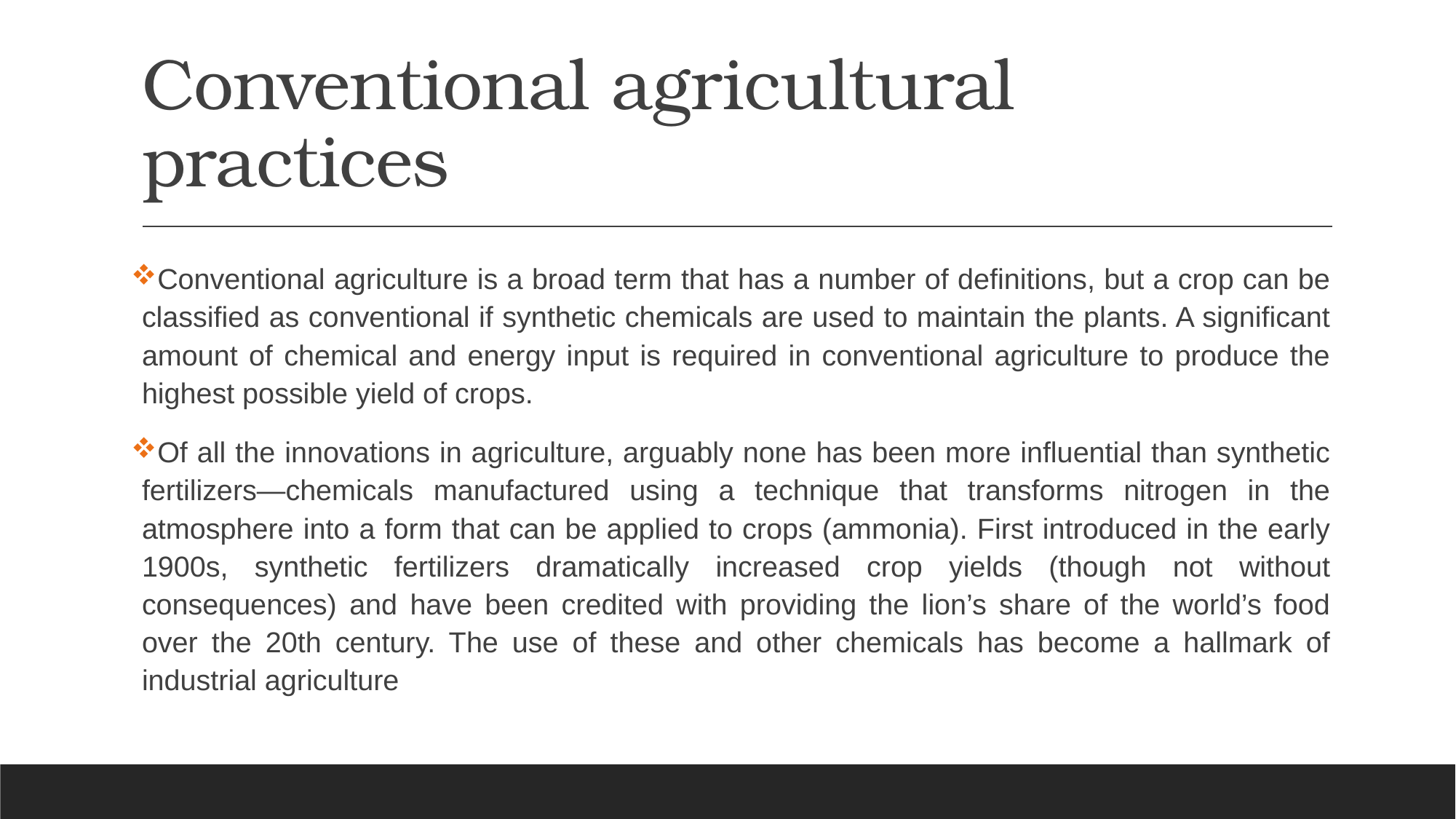

# Conventional agricultural practices
Conventional agriculture is a broad term that has a number of definitions, but a crop can be classified as conventional if synthetic chemicals are used to maintain the plants. A significant amount of chemical and energy input is required in conventional agriculture to produce the highest possible yield of crops.
Of all the innovations in agriculture, arguably none has been more influential than synthetic fertilizers—chemicals manufactured using a technique that transforms nitrogen in the atmosphere into a form that can be applied to crops (ammonia). First introduced in the early 1900s, synthetic fertilizers dramatically increased crop yields (though not without consequences) and have been credited with providing the lion’s share of the world’s food over the 20th century. The use of these and other chemicals has become a hallmark of industrial agriculture